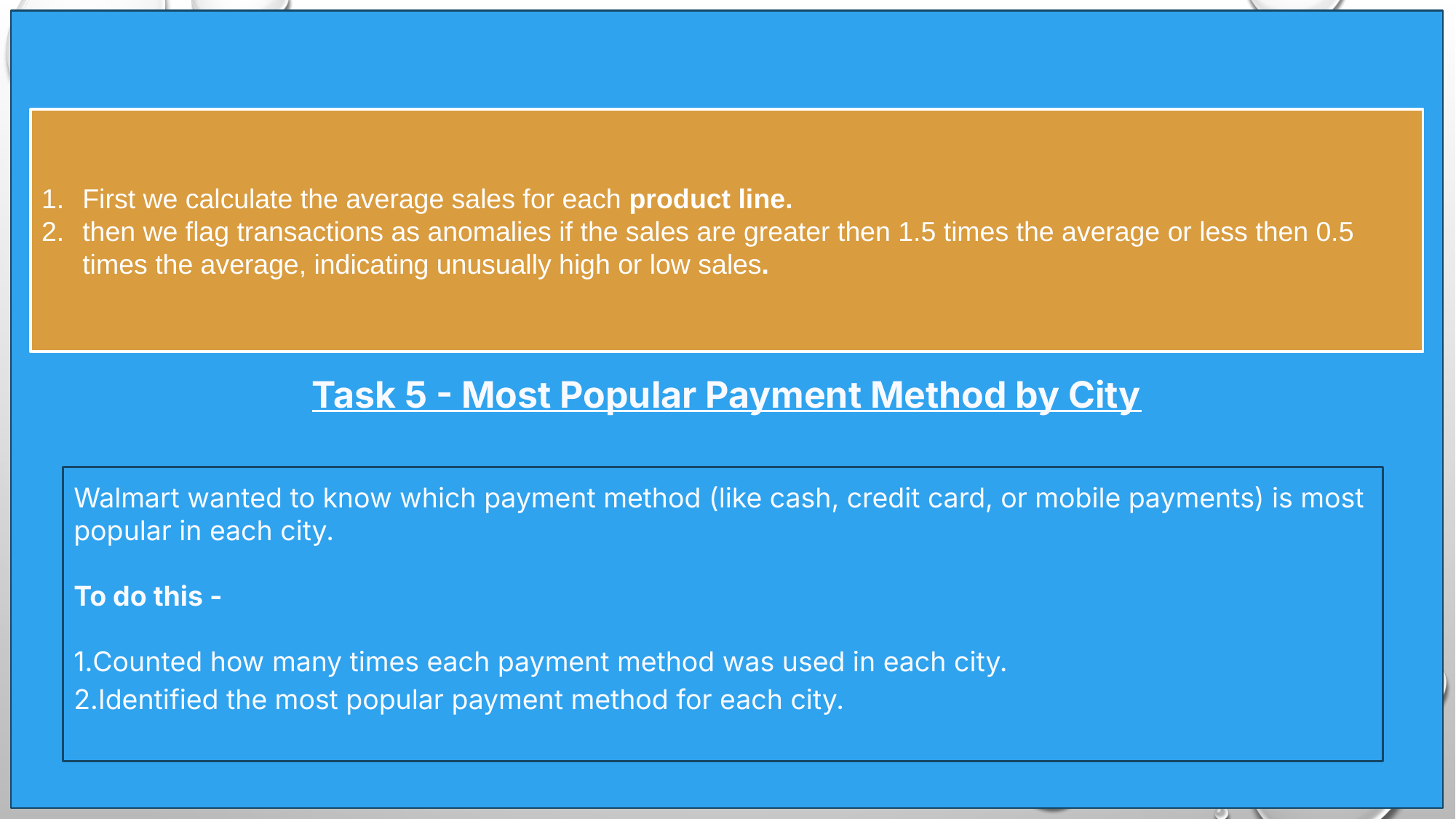

Task 5 - Most Popular Payment Method by City

First we calculate the average sales for each product line.
then we flag transactions as anomalies if the sales are greater then 1.5 times the average or less then 0.5 times the average, indicating unusually high or low sales.
Walmart wanted to know which payment method (like cash, credit card, or mobile payments) is most popular in each city.

To do this -

Counted how many times each payment method was used in each city.
Identified the most popular payment method for each city.